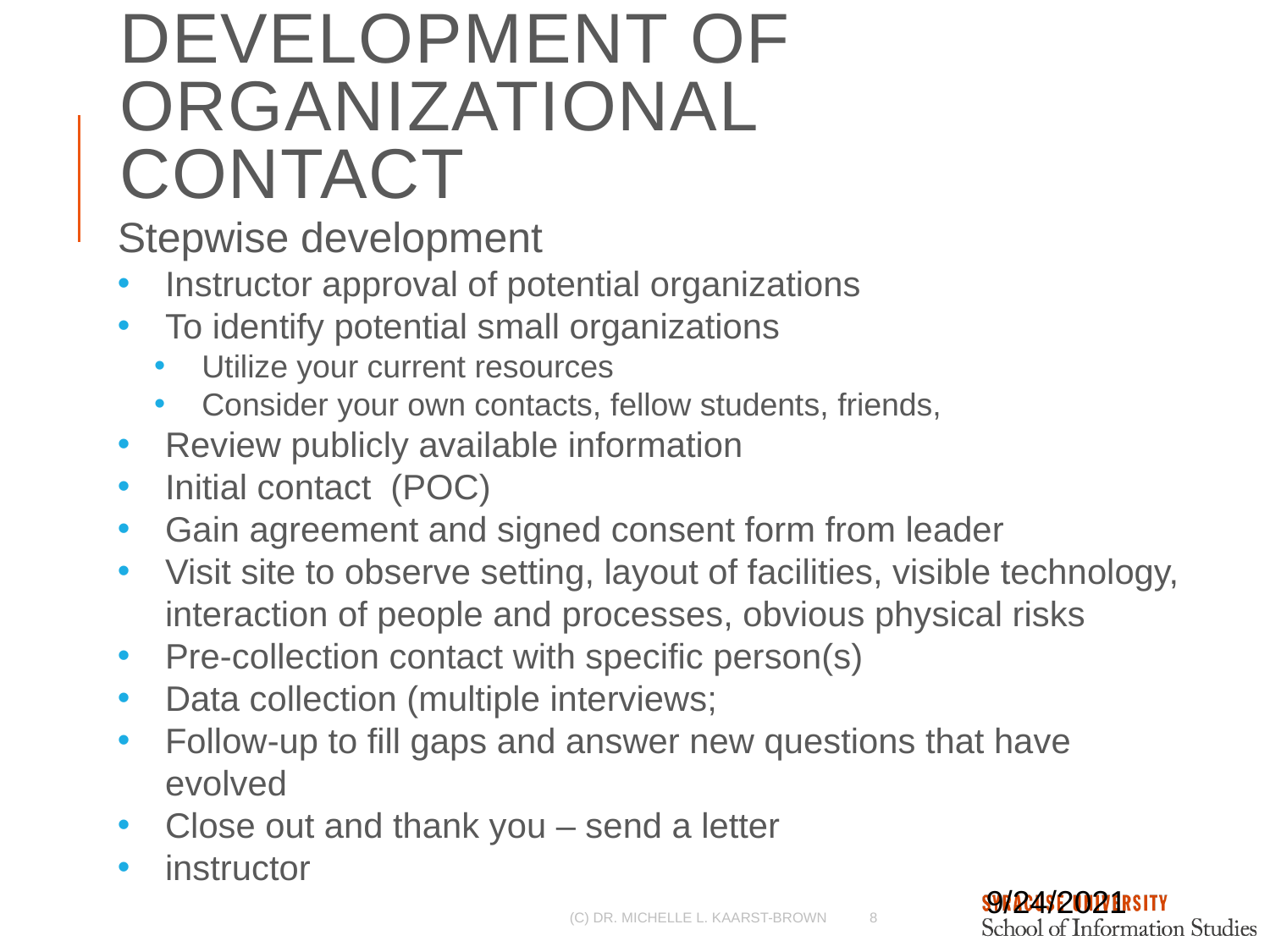

# Development of Organizational Contact
Stepwise development
Instructor approval of potential organizations
To identify potential small organizations
Utilize your current resources
Consider your own contacts, fellow students, friends,
Review publicly available information
Initial contact  (POC)
Gain agreement and signed consent form from leader
Visit site to observe setting, layout of facilities, visible technology, interaction of people and processes, obvious physical risks
Pre-collection contact with specific person(s)
Data collection (multiple interviews;
Follow-up to fill gaps and answer new questions that have evolved
Close out and thank you – send a letter
instructor
9/24/2021
(c) Dr. Michelle L. Kaarst-Brown
8